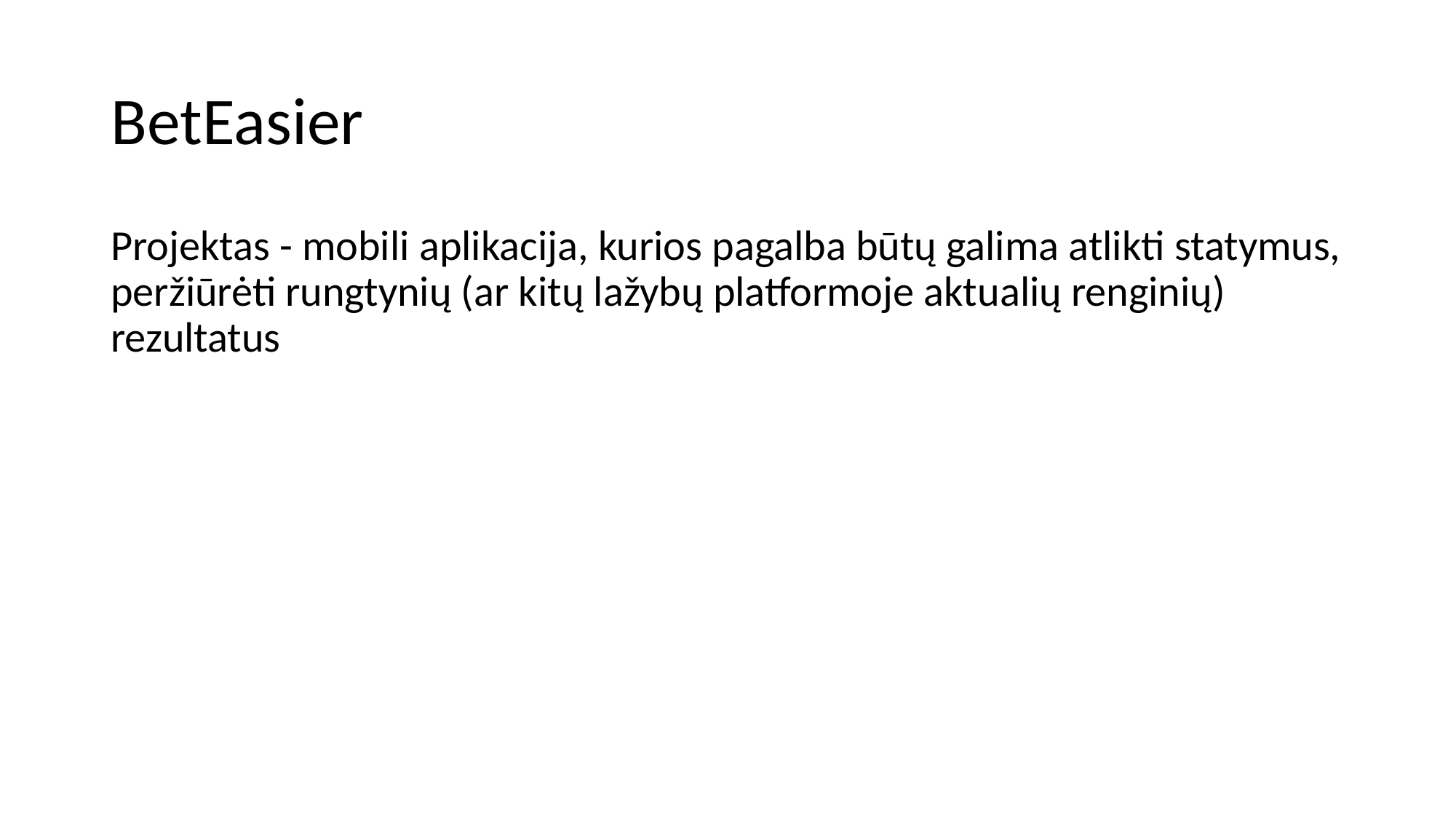

# BetEasier
Projektas - mobili aplikacija, kurios pagalba būtų galima atlikti statymus, peržiūrėti rungtynių (ar kitų lažybų platformoje aktualių renginių) rezultatus